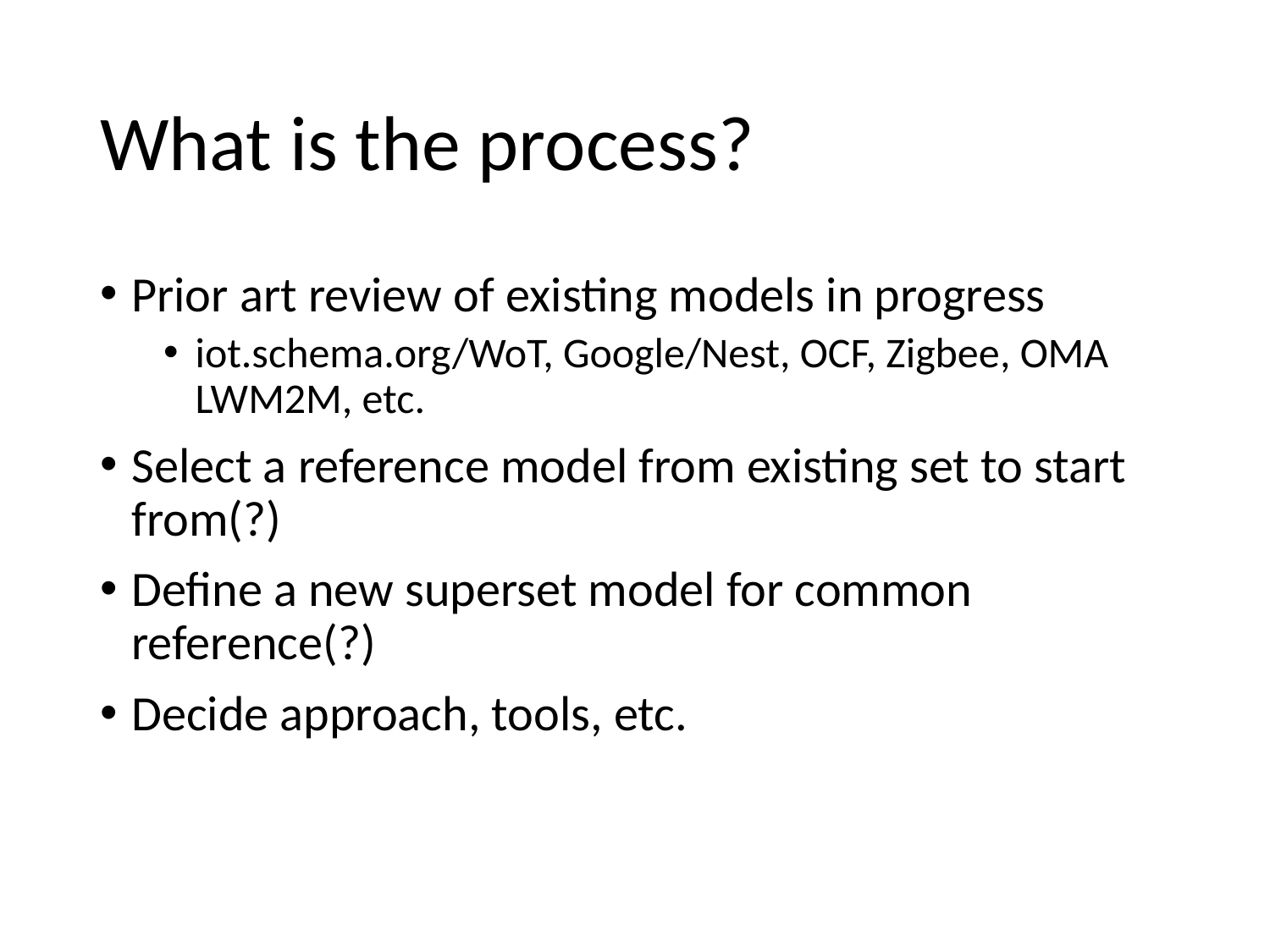

# What is the process?
Prior art review of existing models in progress
iot.schema.org/WoT, Google/Nest, OCF, Zigbee, OMA LWM2M, etc.
Select a reference model from existing set to start from(?)
Define a new superset model for common reference(?)
Decide approach, tools, etc.